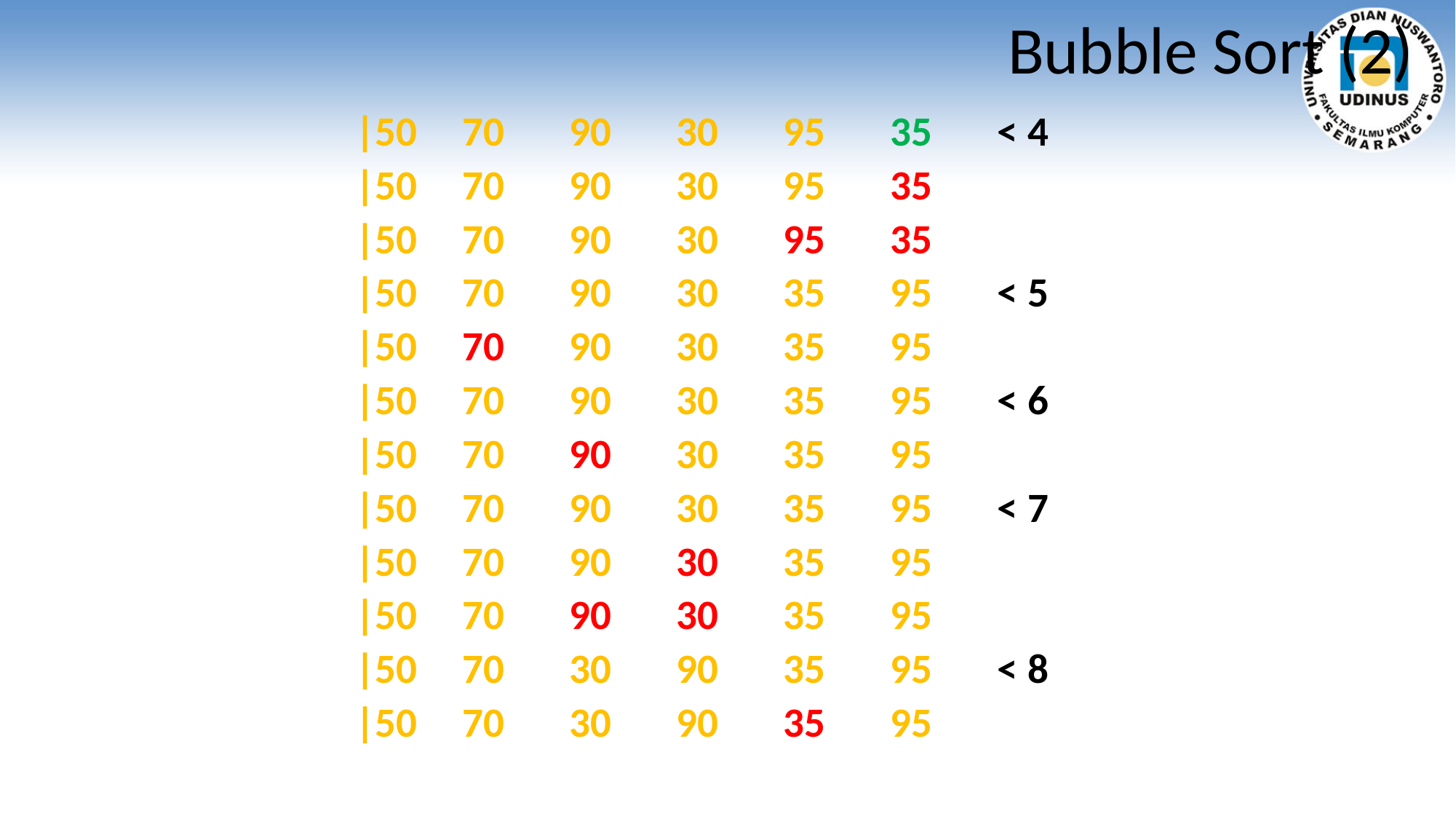

# Bubble Sort (2)
|50		70		90		30		95		35			< 4
|50		70		90		30		95		35
|50		70		90		30		95		35
|50		70		90		30		35		95			< 5
|50		70		90		30		35		95
|50		70		90		30		35		95			< 6
|50		70		90		30		35		95
|50		70		90		30		35		95			< 7
|50		70		90		30		35		95
|50		70		90		30		35		95
|50		70		30		90		35		95			< 8
|50		70		30		90		35		95